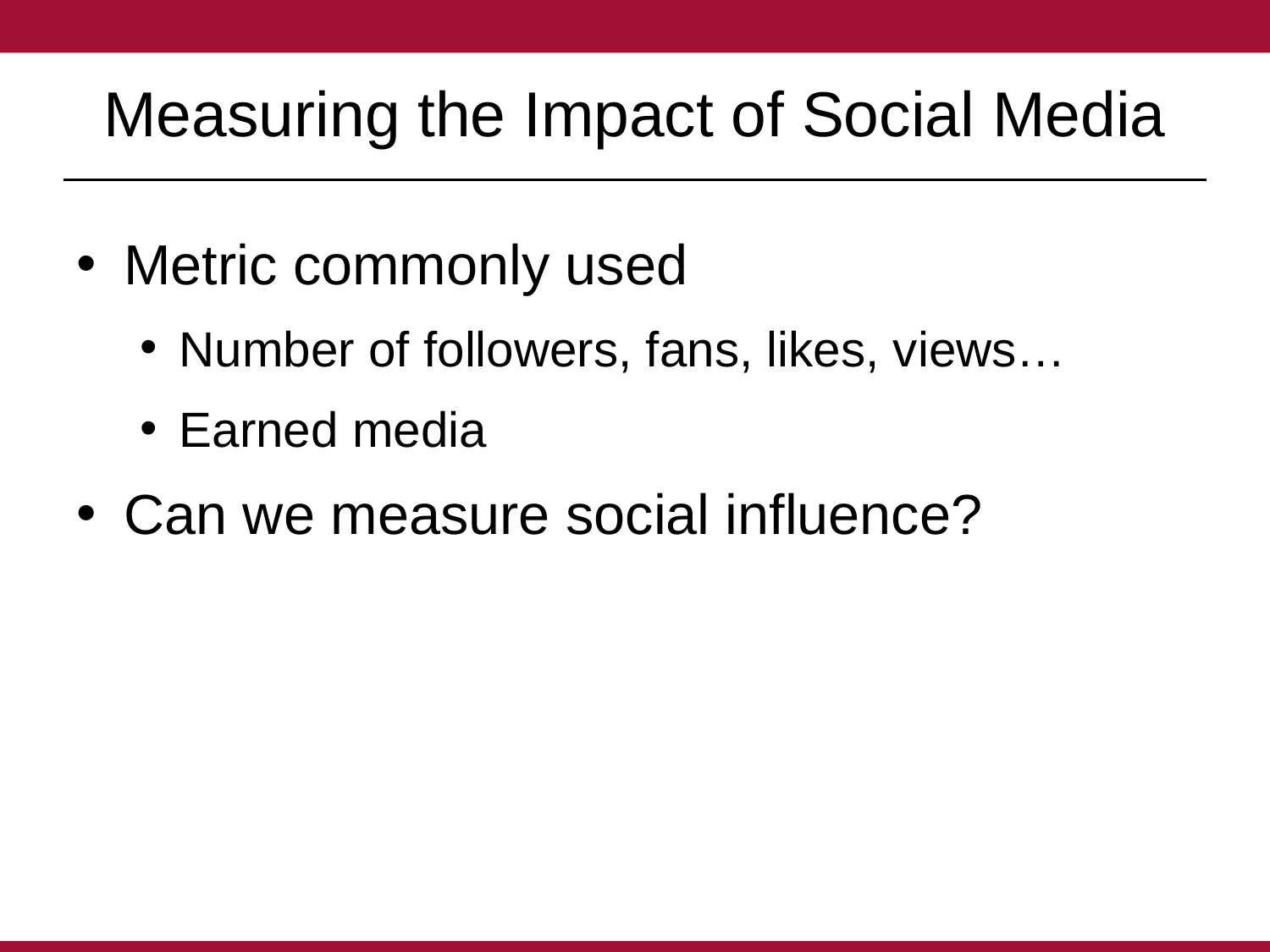

# Measuring the Impact of Social Media
Metric commonly used
Number of followers, fans, likes, views…
Earned media
Can we measure social influence?